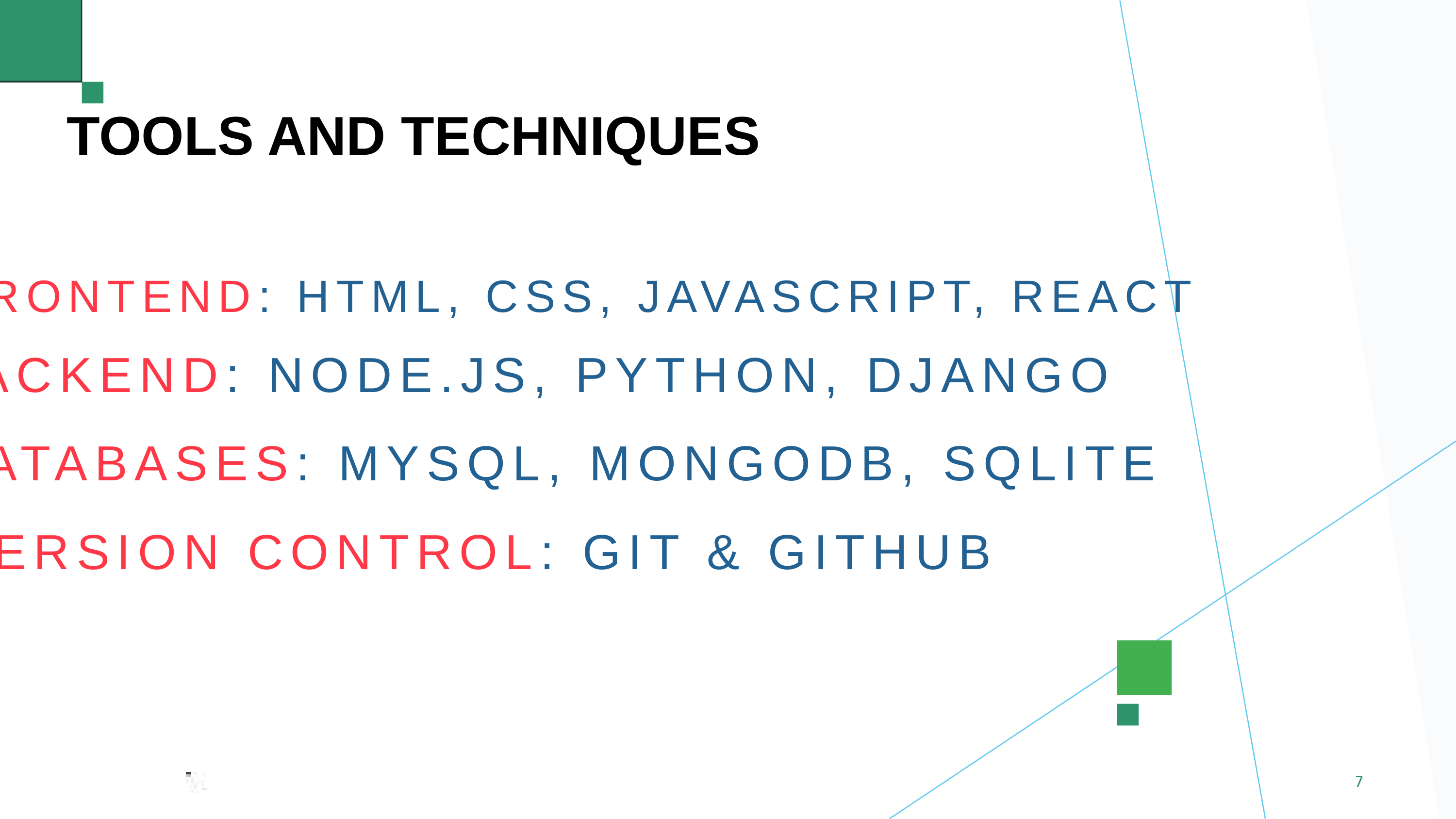

TOOLS AND TECHNIQUES
FRONTEND: HTML, CSS, JAVASCRIPT, REACT

BACKEND: NODE.JS, PYTHON, DJANGO

DATABASES: MYSQL, MONGODB, SQLITE

VERSION CONTROL: GIT & GITHUB

7